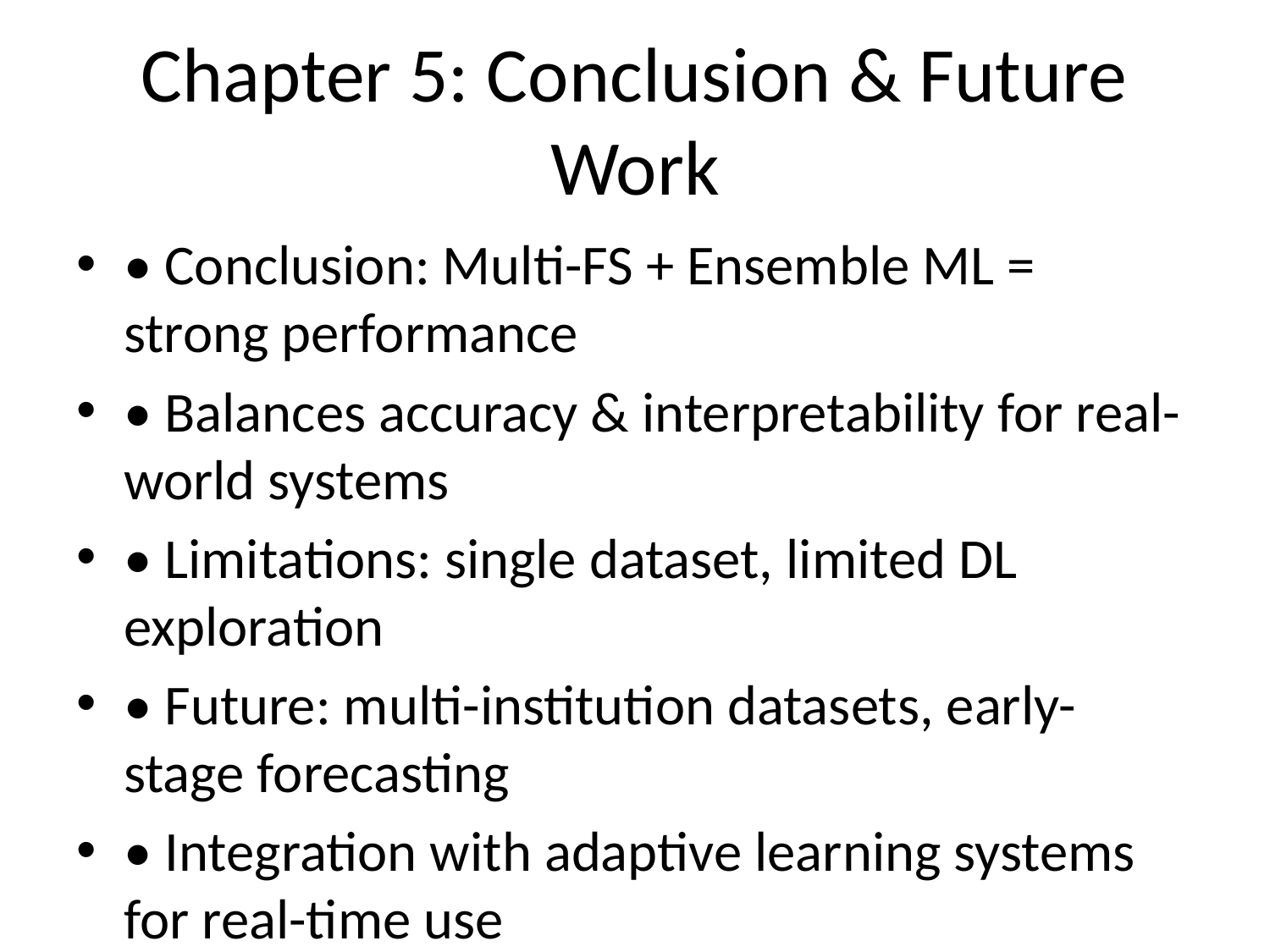

# Chapter 5: Conclusion & Future Work
• Conclusion: Multi-FS + Ensemble ML = strong performance
• Balances accuracy & interpretability for real-world systems
• Limitations: single dataset, limited DL exploration
• Future: multi-institution datasets, early-stage forecasting
• Integration with adaptive learning systems for real-time use